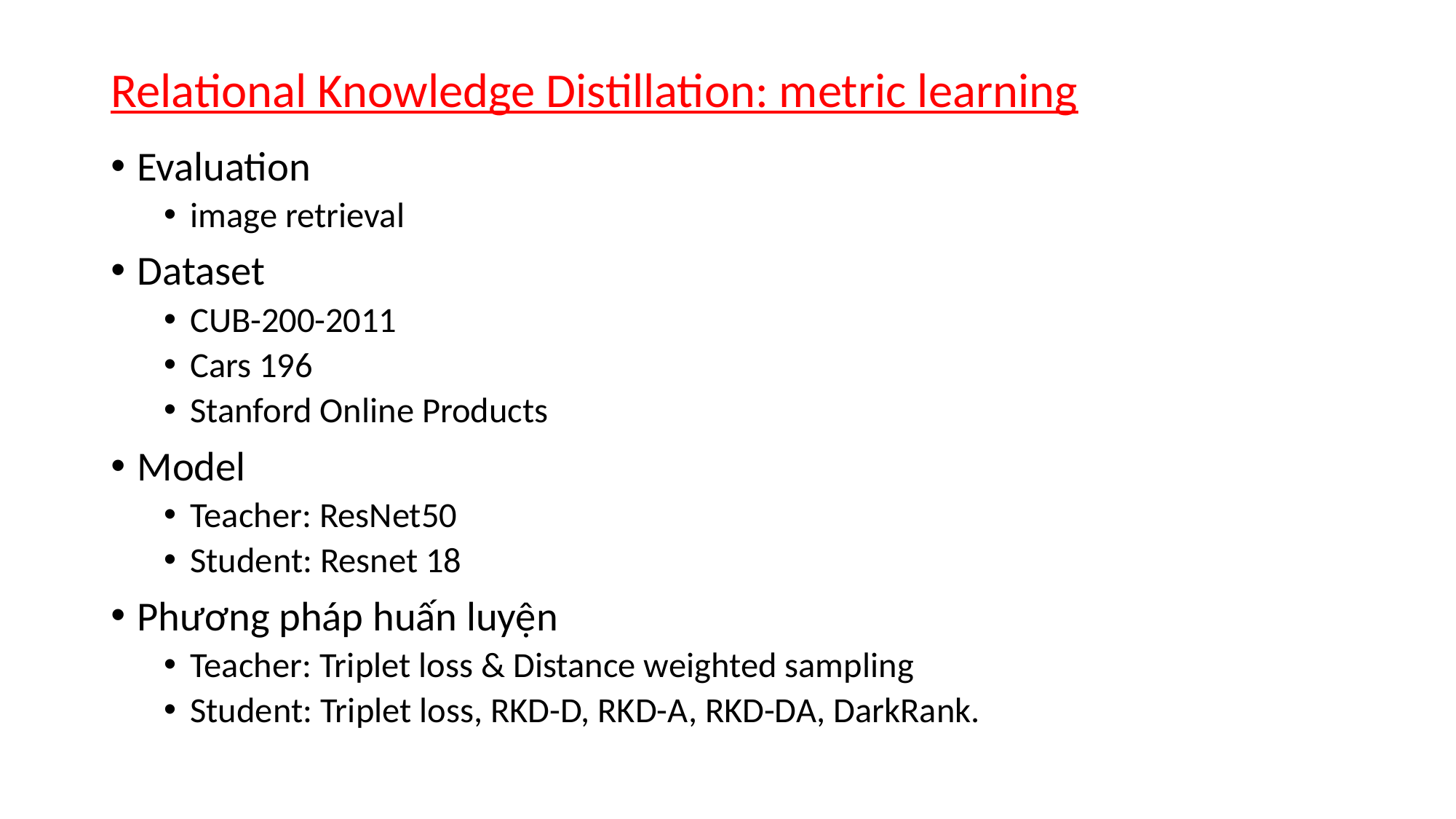

# Relational Knowledge Distillation: metric learning
Evaluation
image retrieval
Dataset
CUB-200-2011
Cars 196
Stanford Online Products
Model
Teacher: ResNet50
Student: Resnet 18
Phương pháp huấn luyện
Teacher: Triplet loss & Distance weighted sampling
Student: Triplet loss, RKD-D, RKD-A, RKD-DA, DarkRank.